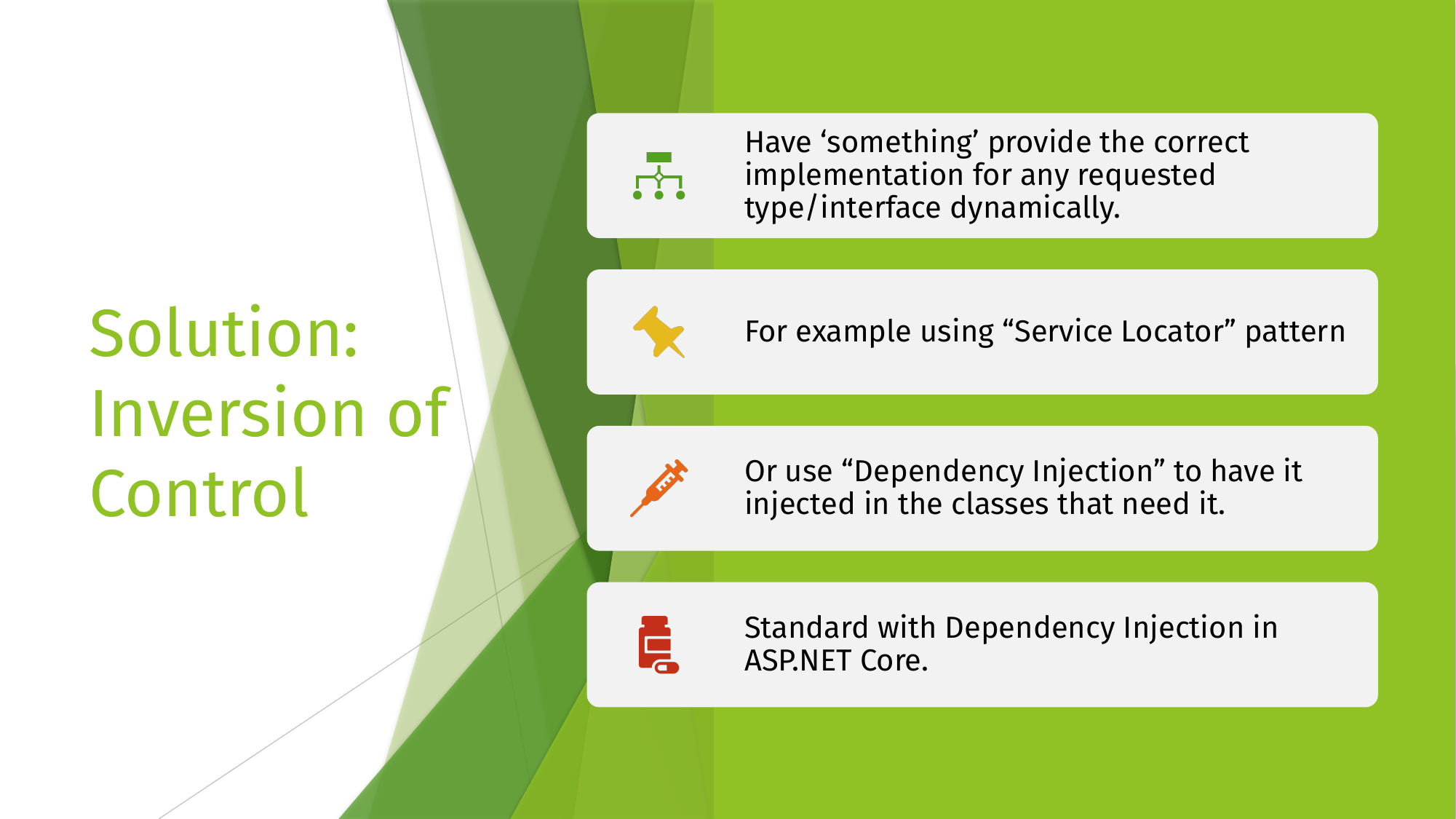

Have ‘something’ provide the correct implementation for any requested type/interface dynamically.
For example using “Service Locator” pattern
Or use “Dependency Injection” to have it injected in the classes that need it.
Standard with Dependency Injection in ASP.NET Core.
# Solution: Inversion of Control